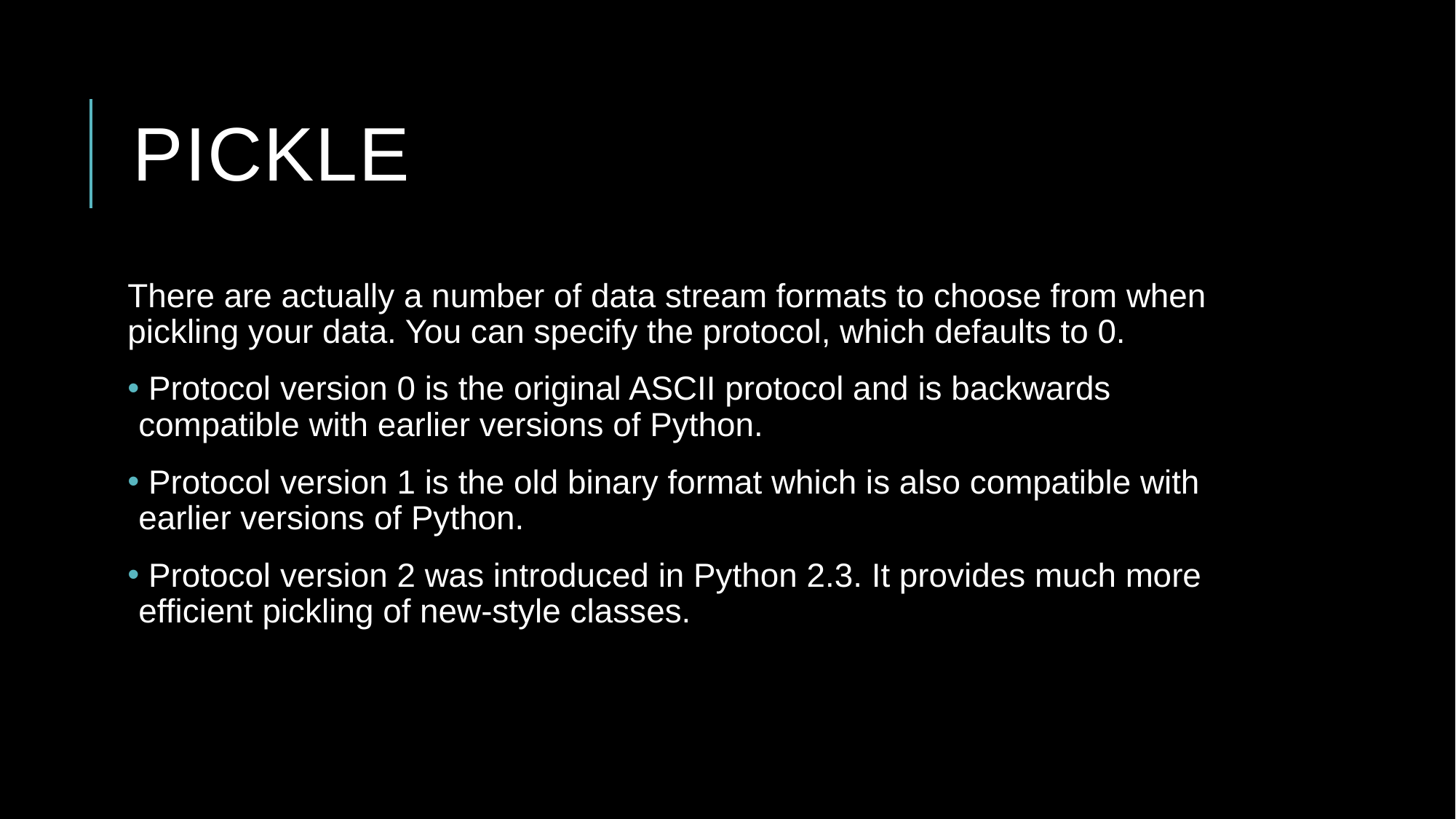

# pickle
There are actually a number of data stream formats to choose from when pickling your data. You can specify the protocol, which defaults to 0.
 Protocol version 0 is the original ASCII protocol and is backwards compatible with earlier versions of Python.
 Protocol version 1 is the old binary format which is also compatible with earlier versions of Python.
 Protocol version 2 was introduced in Python 2.3. It provides much more efficient pickling of new-style classes.